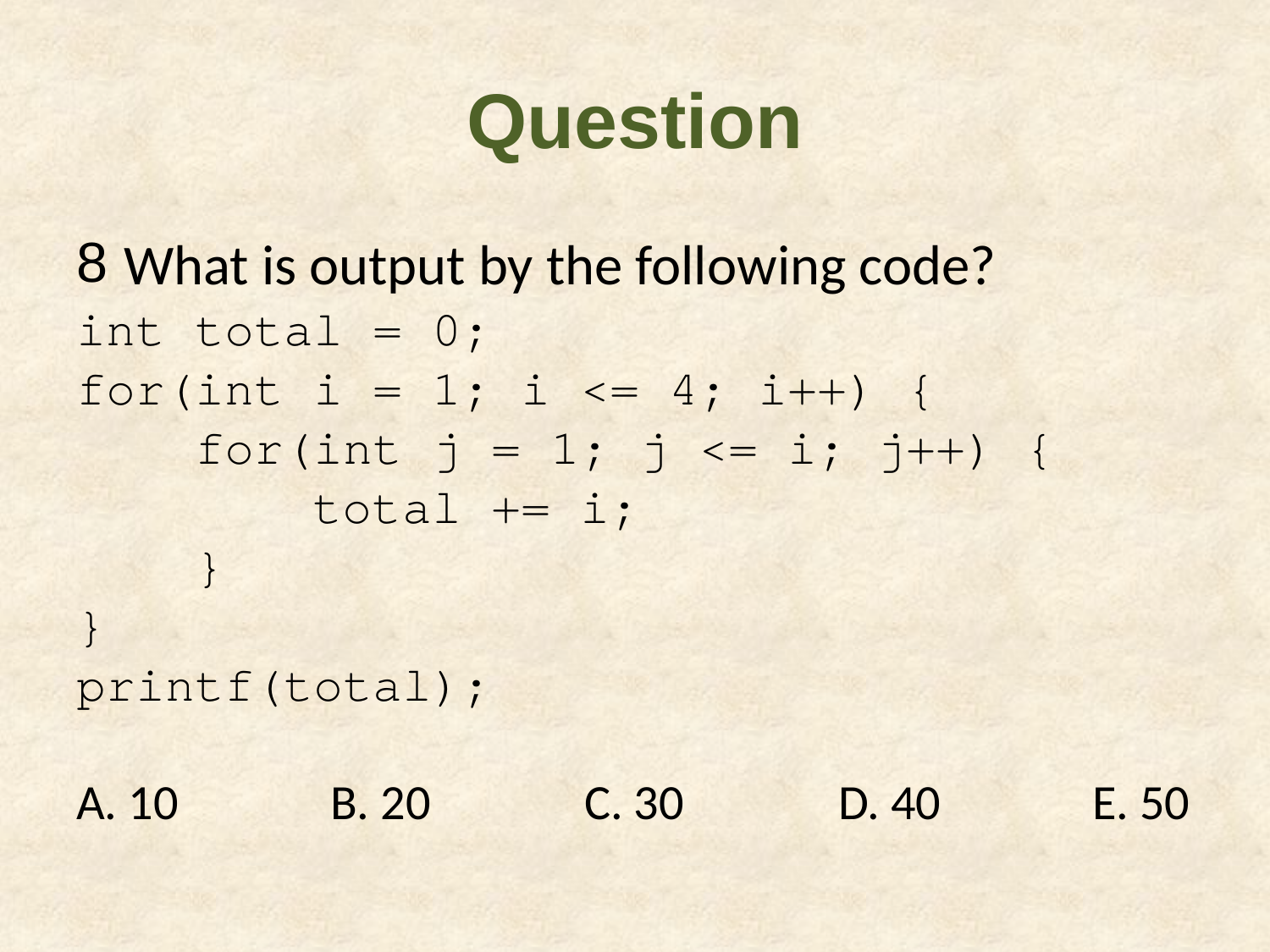

# Question
What is output by the following code?
int total = 0;
for(int i = 1; i <= 4; i++) {
    for(int j = 1; j <= i; j++) {
        total += i;
    }
}
printf(total);

A. 10		B. 20		C. 30		D. 40		E. 50